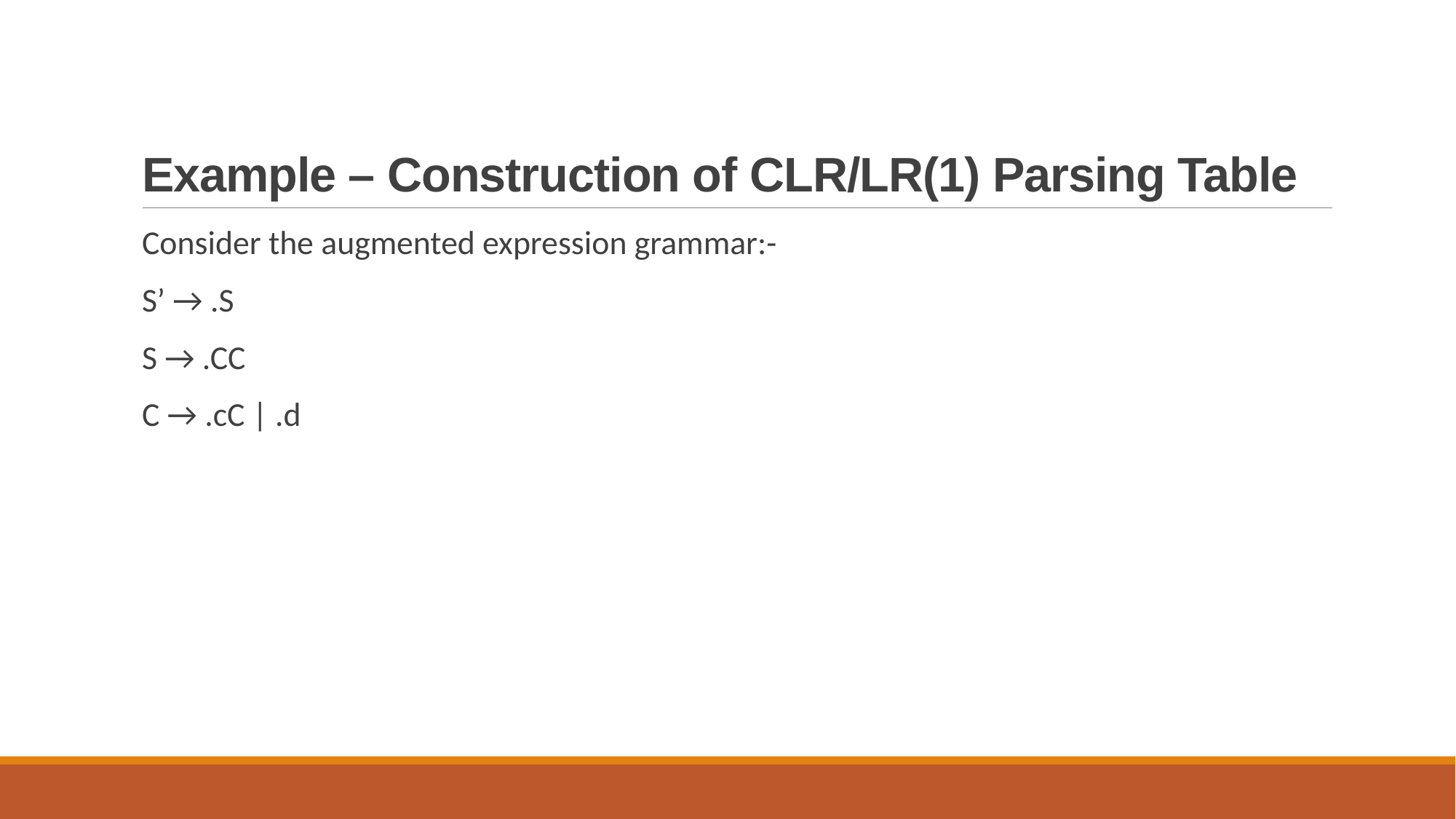

# Example – Construction of CLR/LR(1) Parsing Table
Consider the augmented expression grammar:-
S’ → .S
S → .CC
C → .cC | .d